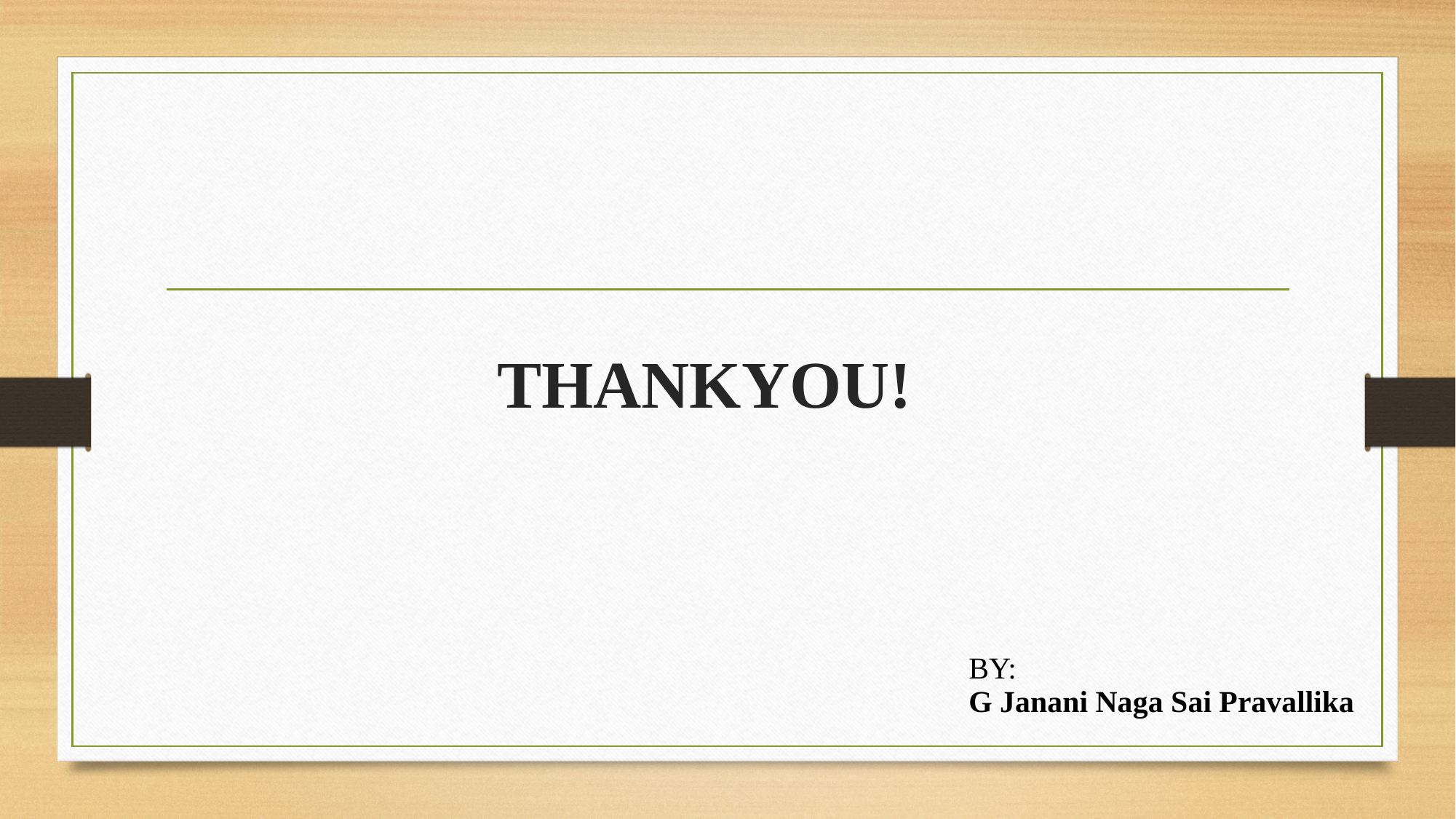

# THANKYOU!
| BY: G Janani Naga Sai Pravallika |
| --- |